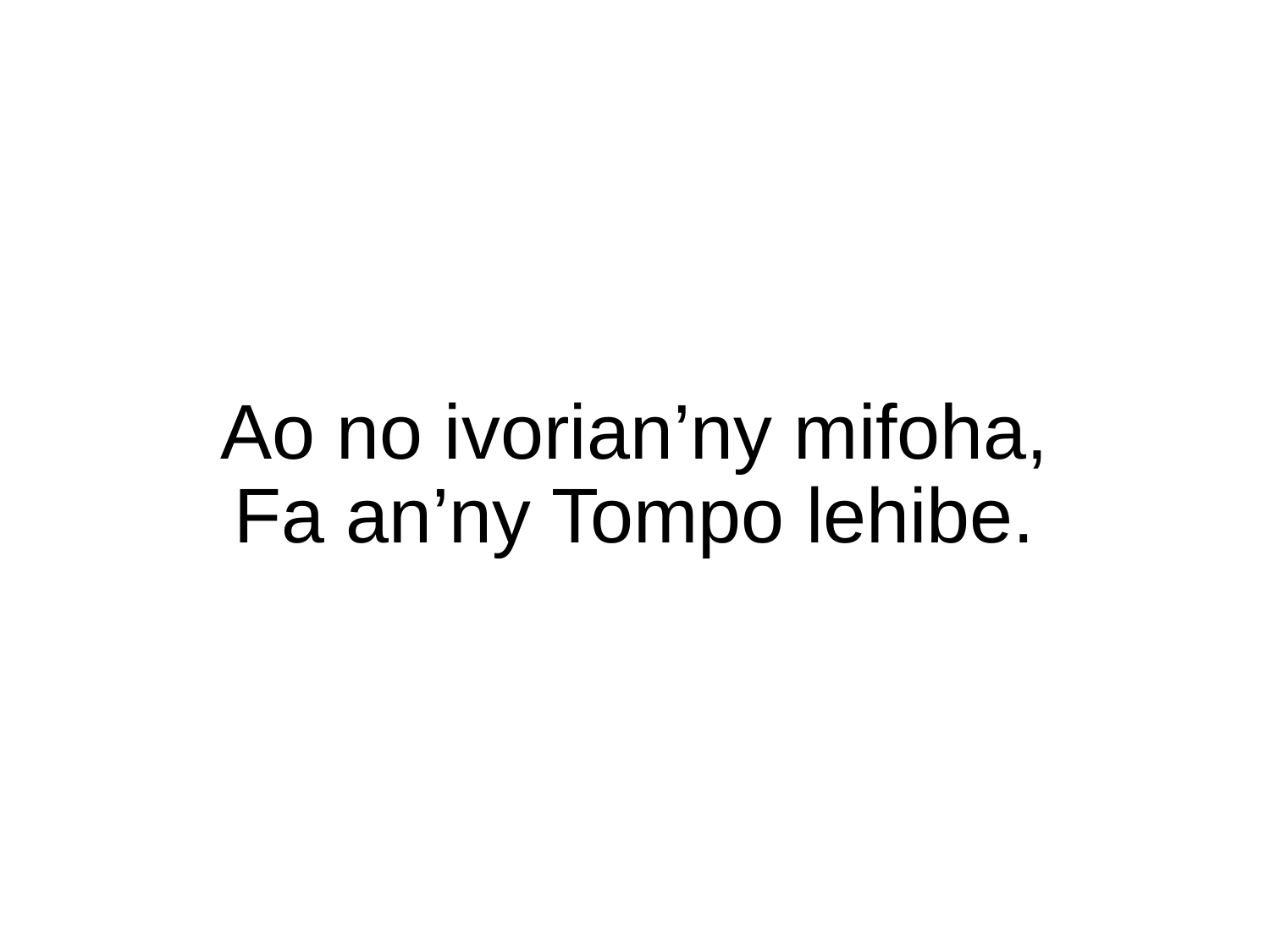

Ao no ivorian’ny mifoha,
Fa an’ny Tompo lehibe.